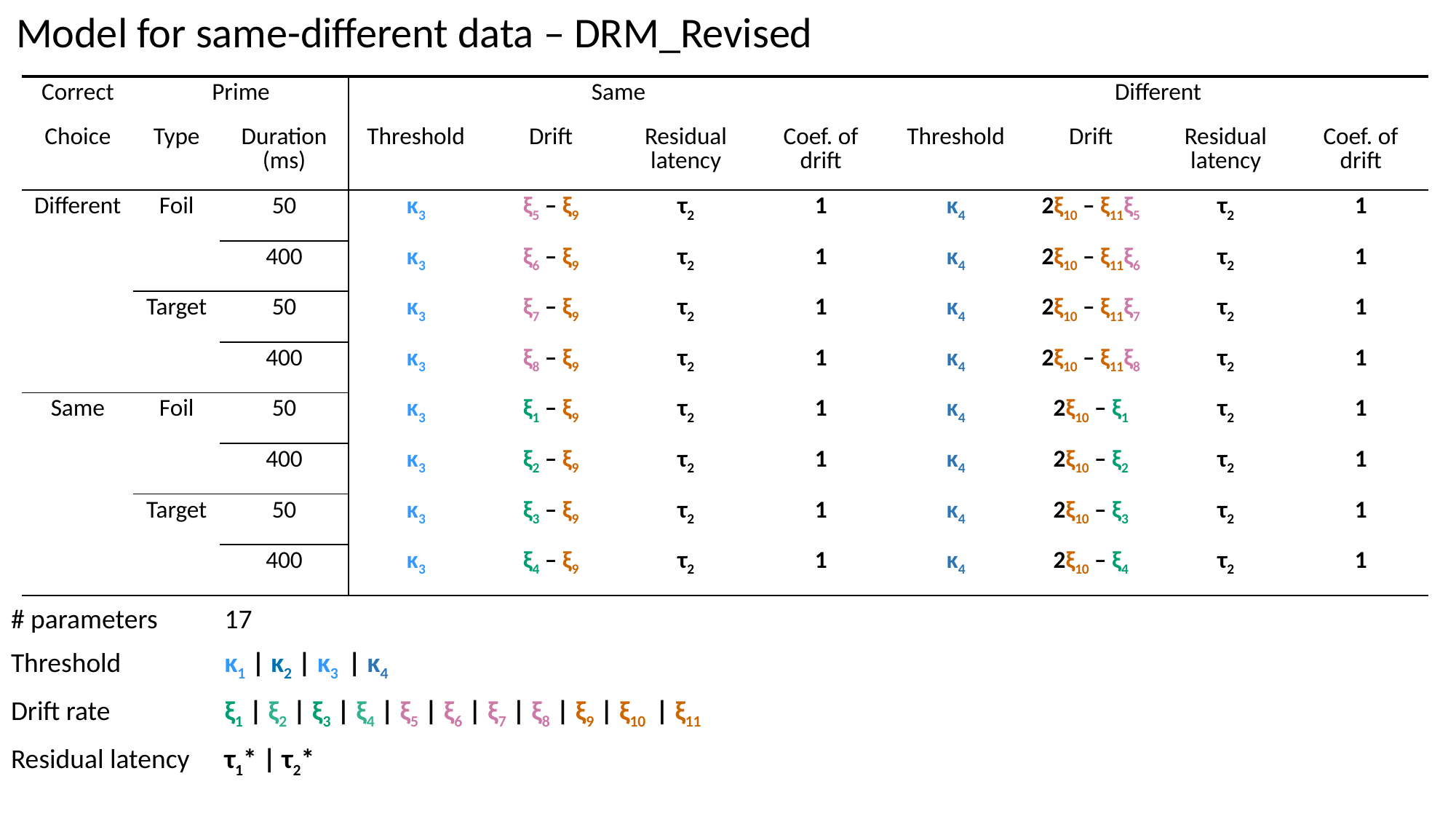

Model for same-different data – DRM_Revised
| Correct | Prime |  | Same |  |  |  | Different |  |  |  |
| --- | --- | --- | --- | --- | --- | --- | --- | --- | --- | --- |
| Choice | Type | Duration (ms) | Threshold | Drift | Residual latency | Coef. of drift | Threshold | Drift | Residual latency | Coef. of drift |
| Different | Foil | 50 | κ3 | ξ5 – ξ9 | τ2 | 1 | κ4 | 2ξ10 – ξ11ξ5 | τ2 | 1 |
|  |  | 400 | κ3 | ξ6 – ξ9 | τ2 | 1 | κ4 | 2ξ10 – ξ11ξ6 | τ2 | 1 |
|  | Target | 50 | κ3 | ξ7 – ξ9 | τ2 | 1 | κ4 | 2ξ10 – ξ11ξ7 | τ2 | 1 |
|  |  | 400 | κ3 | ξ8 – ξ9 | τ2 | 1 | κ4 | 2ξ10 – ξ11ξ8 | τ2 | 1 |
| Same | Foil | 50 | κ3 | ξ1 – ξ9 | τ2 | 1 | κ4 | 2ξ10 – ξ1 | τ2 | 1 |
|  |  | 400 | κ3 | ξ2 – ξ9 | τ2 | 1 | κ4 | 2ξ10 – ξ2 | τ2 | 1 |
|  | Target | 50 | κ3 | ξ3 – ξ9 | τ2 | 1 | κ4 | 2ξ10 – ξ3 | τ2 | 1 |
|  |  | 400 | κ3 | ξ4 – ξ9 | τ2 | 1 | κ4 | 2ξ10 – ξ4 | τ2 | 1 |
| # parameters | 17 |
| --- | --- |
| Threshold | κ1 | κ2 | κ3 | κ4 |
| Drift rate | ξ1 | ξ2 | ξ3 | ξ4 | ξ5 | ξ6 | ξ7 | ξ8 | ξ9 | ξ10 | ξ11 |
| Residual latency | τ1\* | τ2\* |
|  |  |